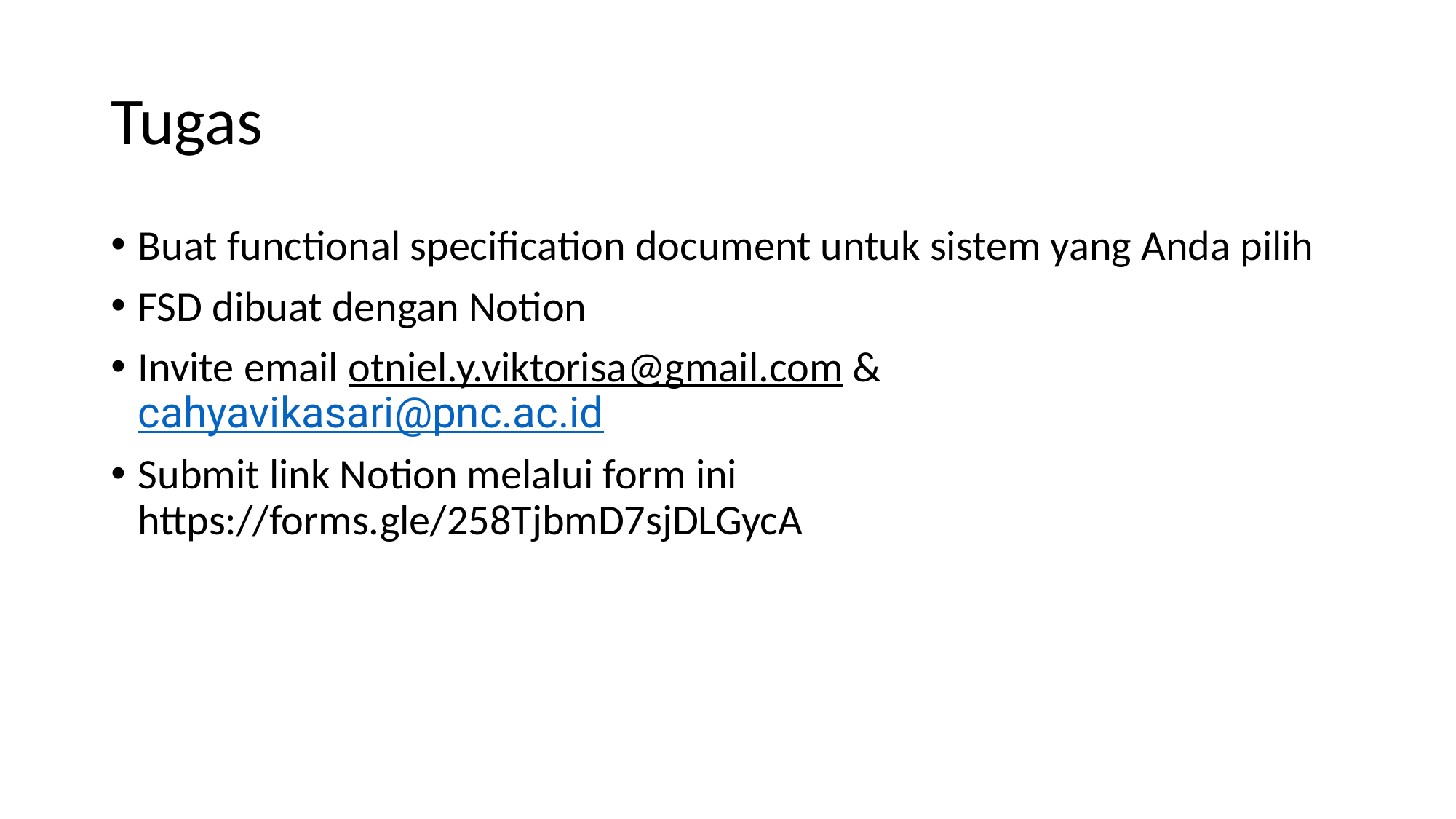

# Tugas
Buat functional specification document untuk sistem yang Anda pilih
FSD dibuat dengan Notion
Invite email otniel.y.viktorisa@gmail.com & cahyavikasari@pnc.ac.id
Submit link Notion melalui form ini https://forms.gle/258TjbmD7sjDLGycA